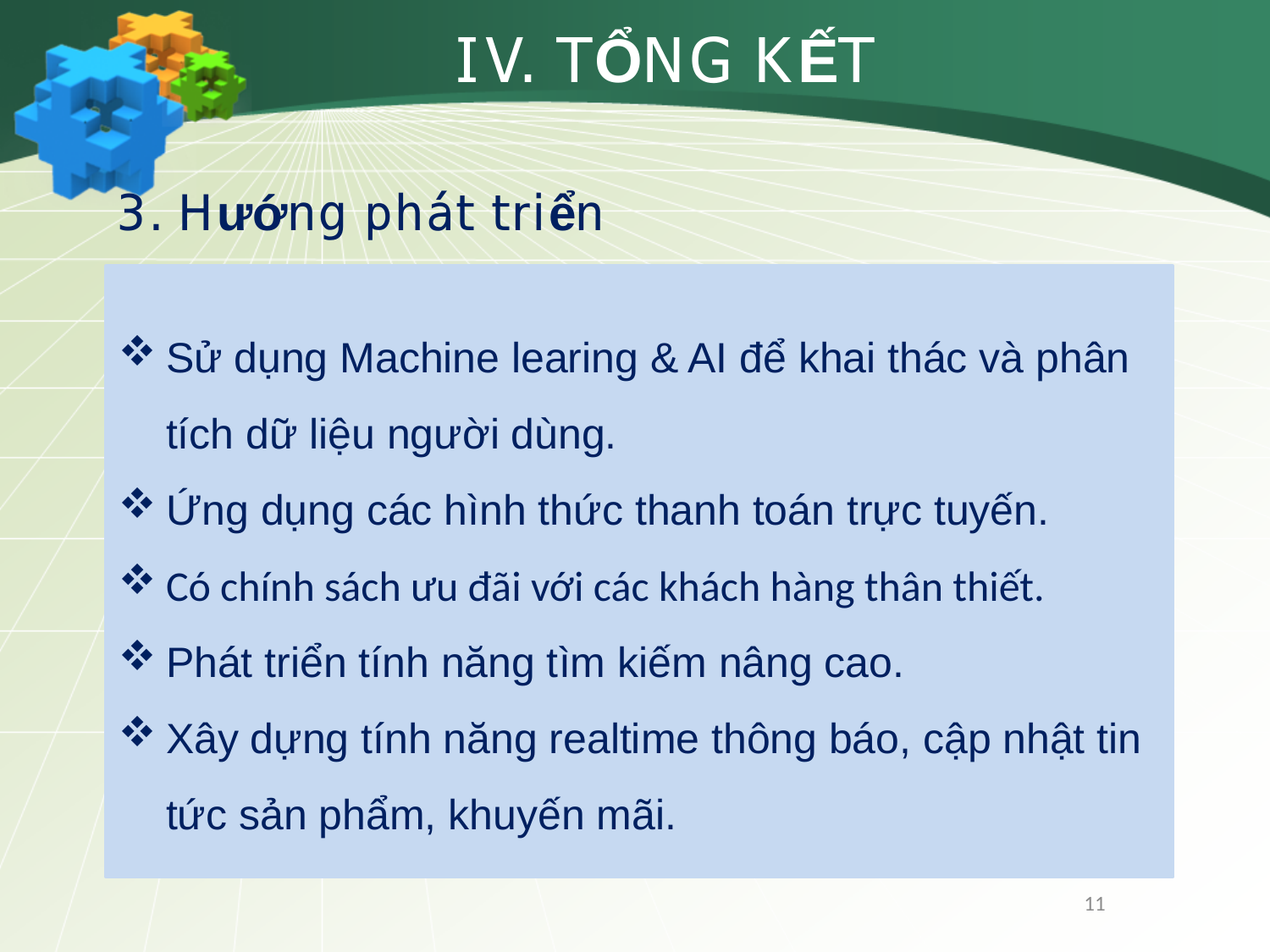

IV. TỔNG KẾT
3. Hướng phát triển
Sử dụng Machine learing & AI để khai thác và phân tích dữ liệu người dùng.
Ứng dụng các hình thức thanh toán trực tuyến.
Có chính sách ưu đãi với các khách hàng thân thiết.
Phát triển tính năng tìm kiếm nâng cao.
Xây dựng tính năng realtime thông báo, cập nhật tin tức sản phẩm, khuyến mãi.
11